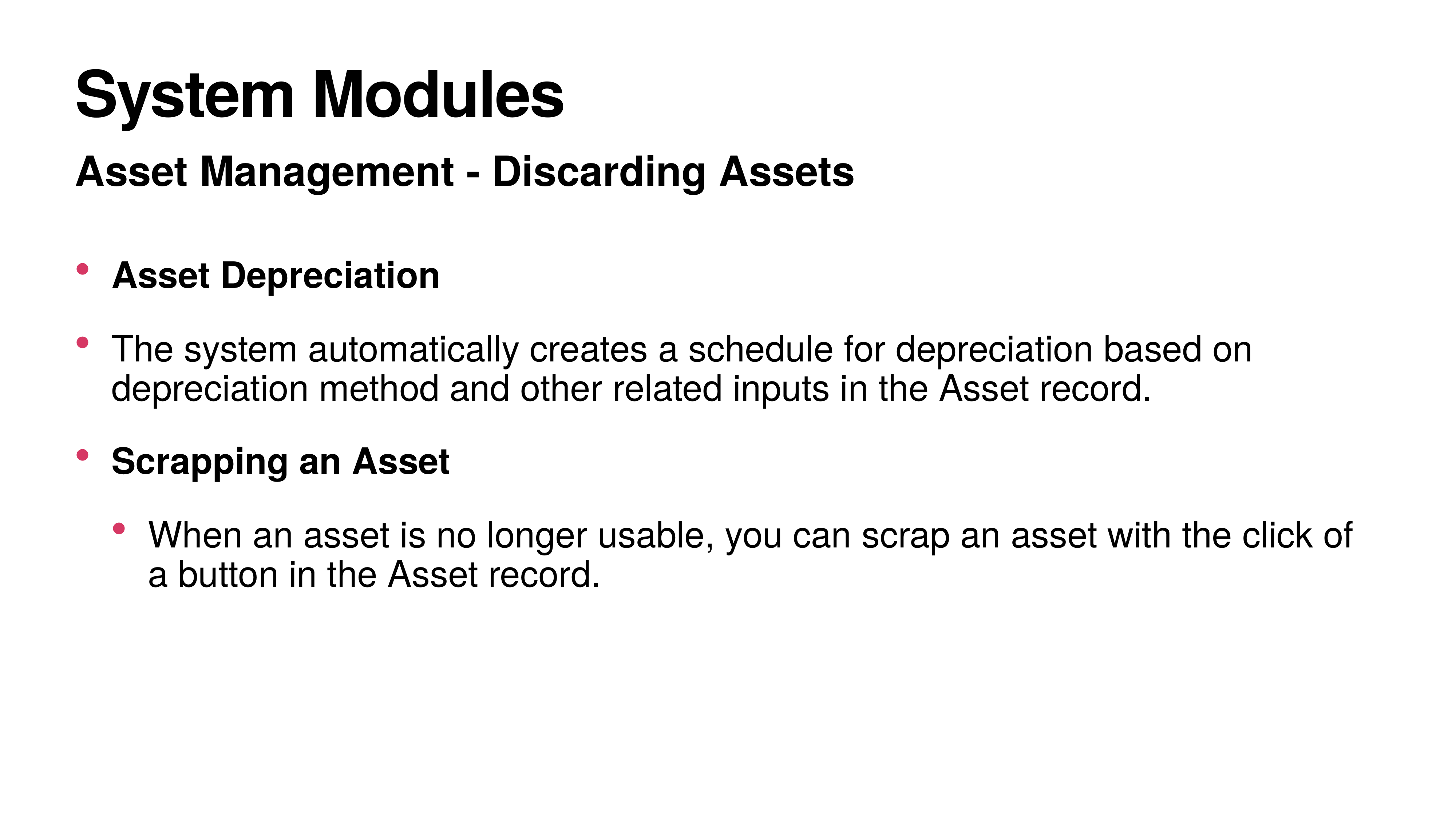

# System Modules
Asset Management - Discarding Assets
Asset Depreciation
The system automatically creates a schedule for depreciation based on depreciation method and other related inputs in the Asset record.
Scrapping an Asset
When an asset is no longer usable, you can scrap an asset with the click of a button in the Asset record.